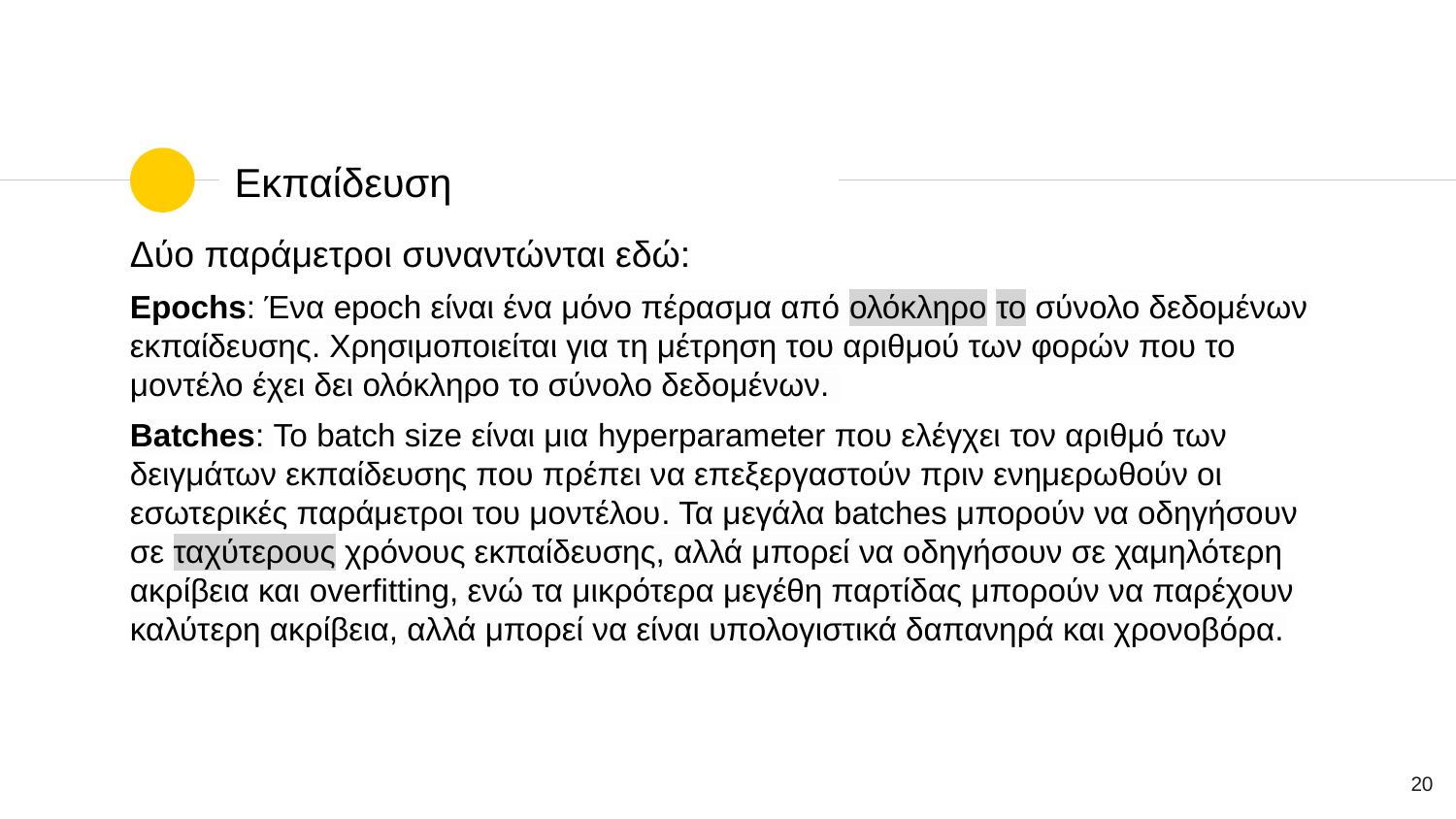

# Εκπαίδευση
Δύο παράμετροι συναντώνται εδώ:
Epochs: Ένα epoch είναι ένα μόνο πέρασμα από ολόκληρο το σύνολο δεδομένων εκπαίδευσης. Χρησιμοποιείται για τη μέτρηση του αριθμού των φορών που το μοντέλο έχει δει ολόκληρο το σύνολο δεδομένων.
Batches: Το batch size είναι μια hyperparameter που ελέγχει τον αριθμό των δειγμάτων εκπαίδευσης που πρέπει να επεξεργαστούν πριν ενημερωθούν οι εσωτερικές παράμετροι του μοντέλου. Τα μεγάλα batches μπορούν να οδηγήσουν σε ταχύτερους χρόνους εκπαίδευσης, αλλά μπορεί να οδηγήσουν σε χαμηλότερη ακρίβεια και overfitting, ενώ τα μικρότερα μεγέθη παρτίδας μπορούν να παρέχουν καλύτερη ακρίβεια, αλλά μπορεί να είναι υπολογιστικά δαπανηρά και χρονοβόρα.

20